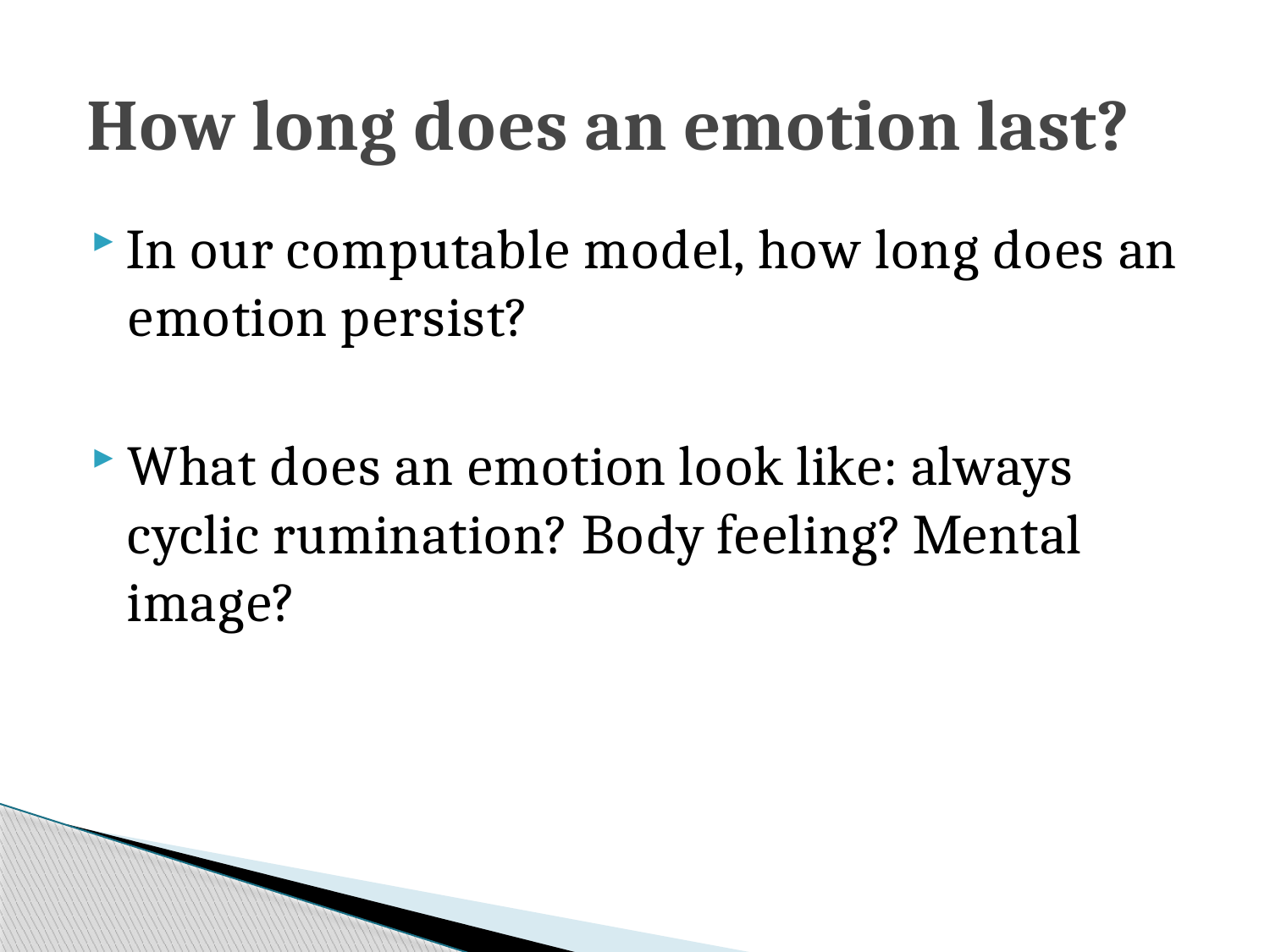

# How long does an emotion last?
In our computable model, how long does an emotion persist?

What does an emotion look like: always cyclic rumination? Body feeling? Mental image?